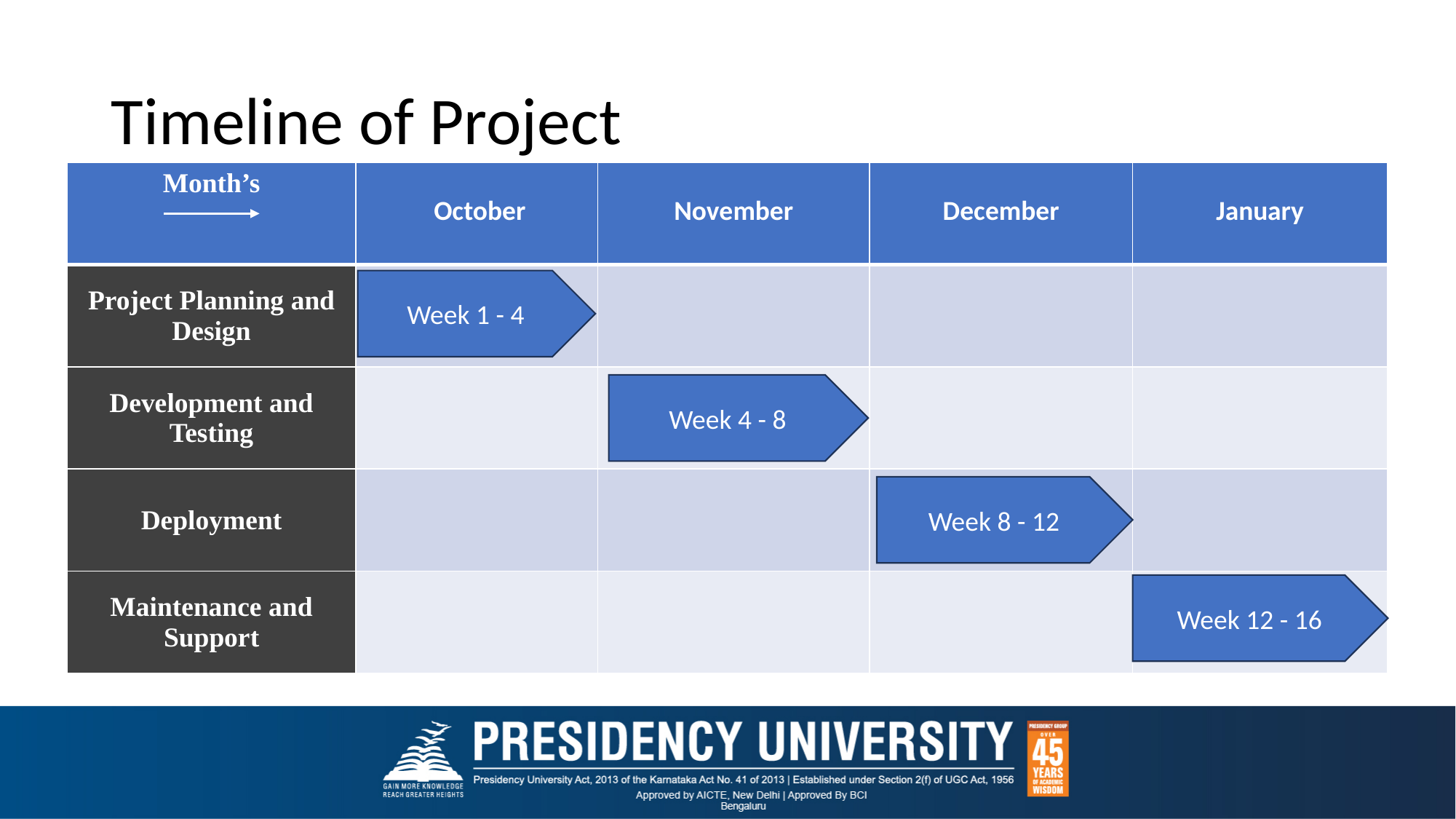

# Timeline of Project
| Month’s | October | November | December | January |
| --- | --- | --- | --- | --- |
| Project Planning and Design |  |  |  |  |
| Development and Testing |  |  |  |  |
| Deployment |  |  |  |  |
| Maintenance and Support |  |  |  |  |
Week 1 - 4
Week 4 - 8
Week 8 - 12
Week 12 - 16